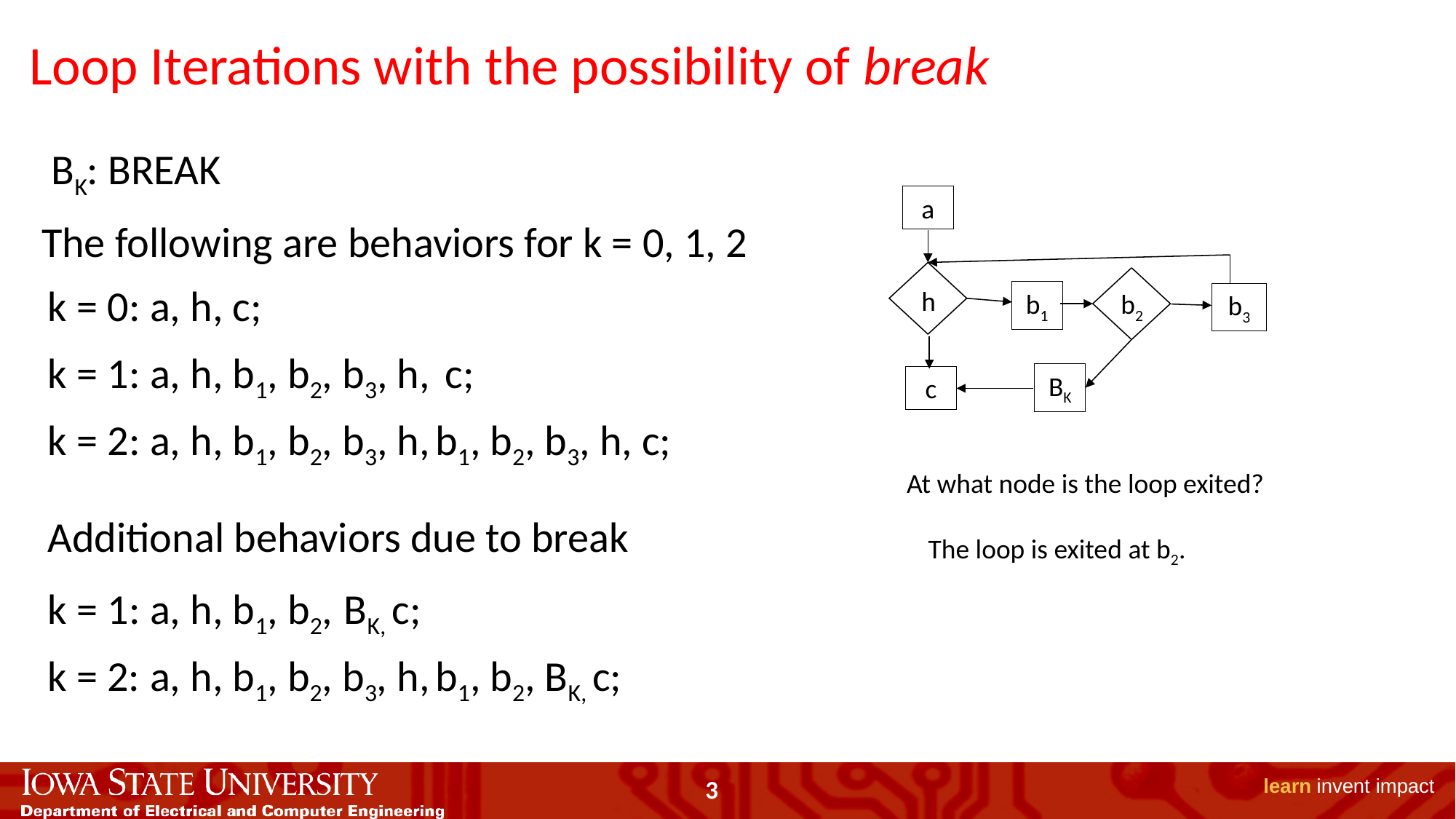

# Loop Iterations with the possibility of break
BK: BREAK
a

h
b1
b2
b3
c
BK
The following are behaviors for k = 0, 1, 2
k = 0: a, h, c;
k = 1: a, h, b1, b2, b3, h,  c;
k = 2: a, h, b1, b2, b3, h, b1, b2, b3, h, c;
At what node is the loop exited?

Additional behaviors due to break
The loop is exited at b2.
k = 1: a, h, b1, b2,  BK, c;
k = 2: a, h, b1, b2, b3, h, b1, b2, BK, c;
3